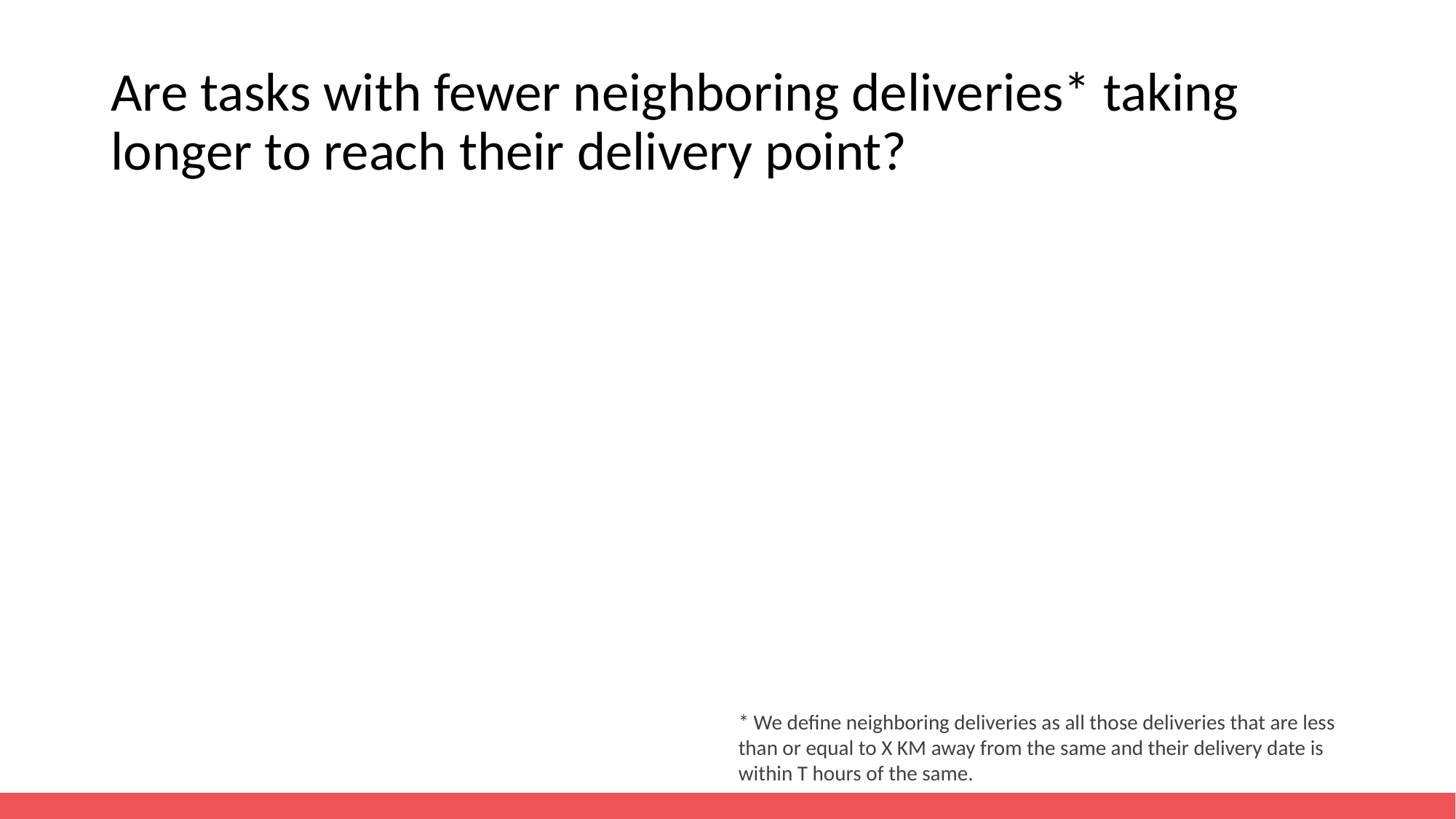

# Are tasks with fewer neighboring deliveries* taking longer to reach their delivery point?

* We define neighboring deliveries as all those deliveries that are less than or equal to X KM away from the same and their delivery date is within T hours of the same.